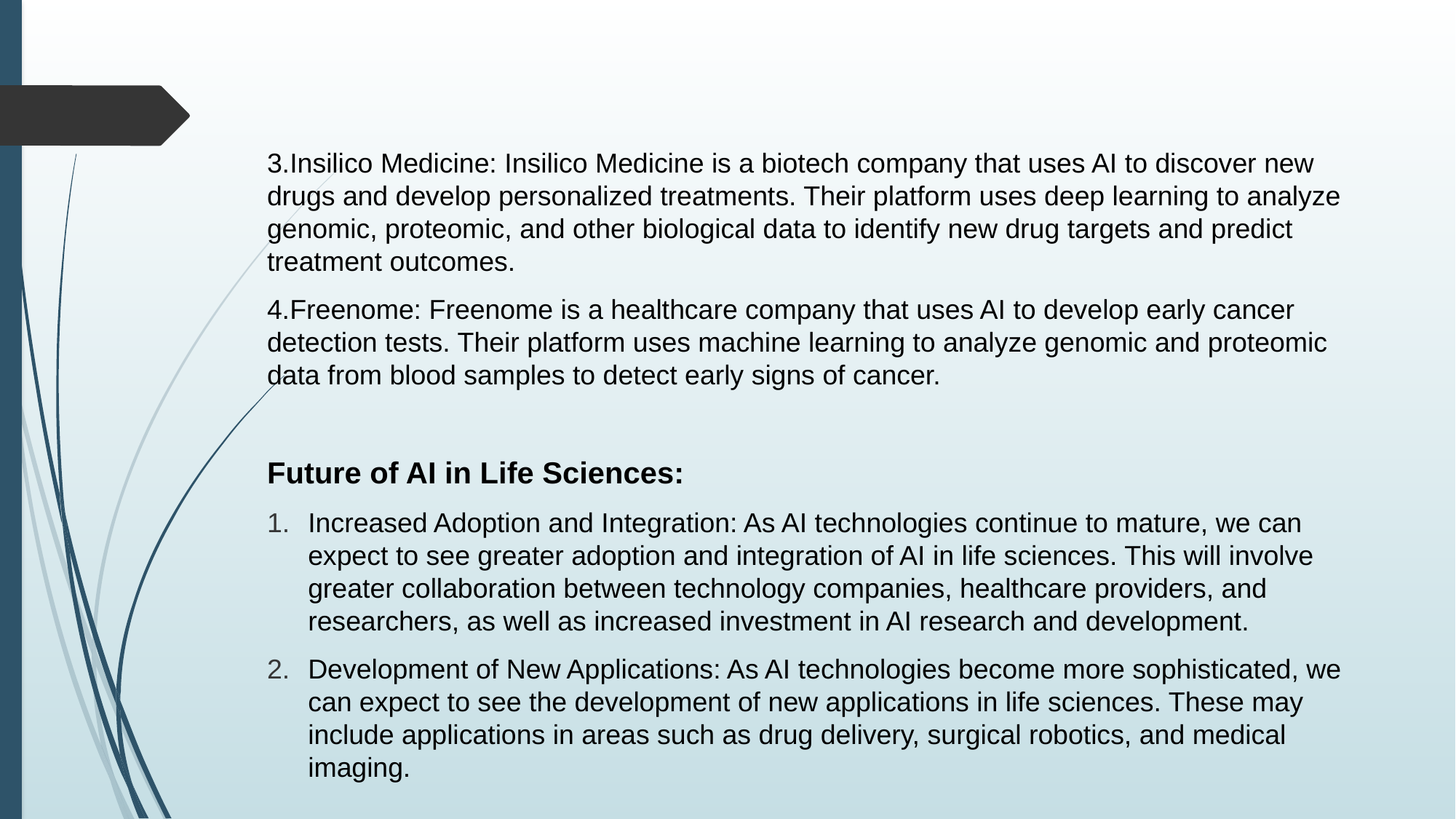

3.Insilico Medicine: Insilico Medicine is a biotech company that uses AI to discover new drugs and develop personalized treatments. Their platform uses deep learning to analyze genomic, proteomic, and other biological data to identify new drug targets and predict treatment outcomes.
4.Freenome: Freenome is a healthcare company that uses AI to develop early cancer detection tests. Their platform uses machine learning to analyze genomic and proteomic data from blood samples to detect early signs of cancer.

Future of AI in Life Sciences:
Increased Adoption and Integration: As AI technologies continue to mature, we can expect to see greater adoption and integration of AI in life sciences. This will involve greater collaboration between technology companies, healthcare providers, and researchers, as well as increased investment in AI research and development.
Development of New Applications: As AI technologies become more sophisticated, we can expect to see the development of new applications in life sciences. These may include applications in areas such as drug delivery, surgical robotics, and medical imaging.